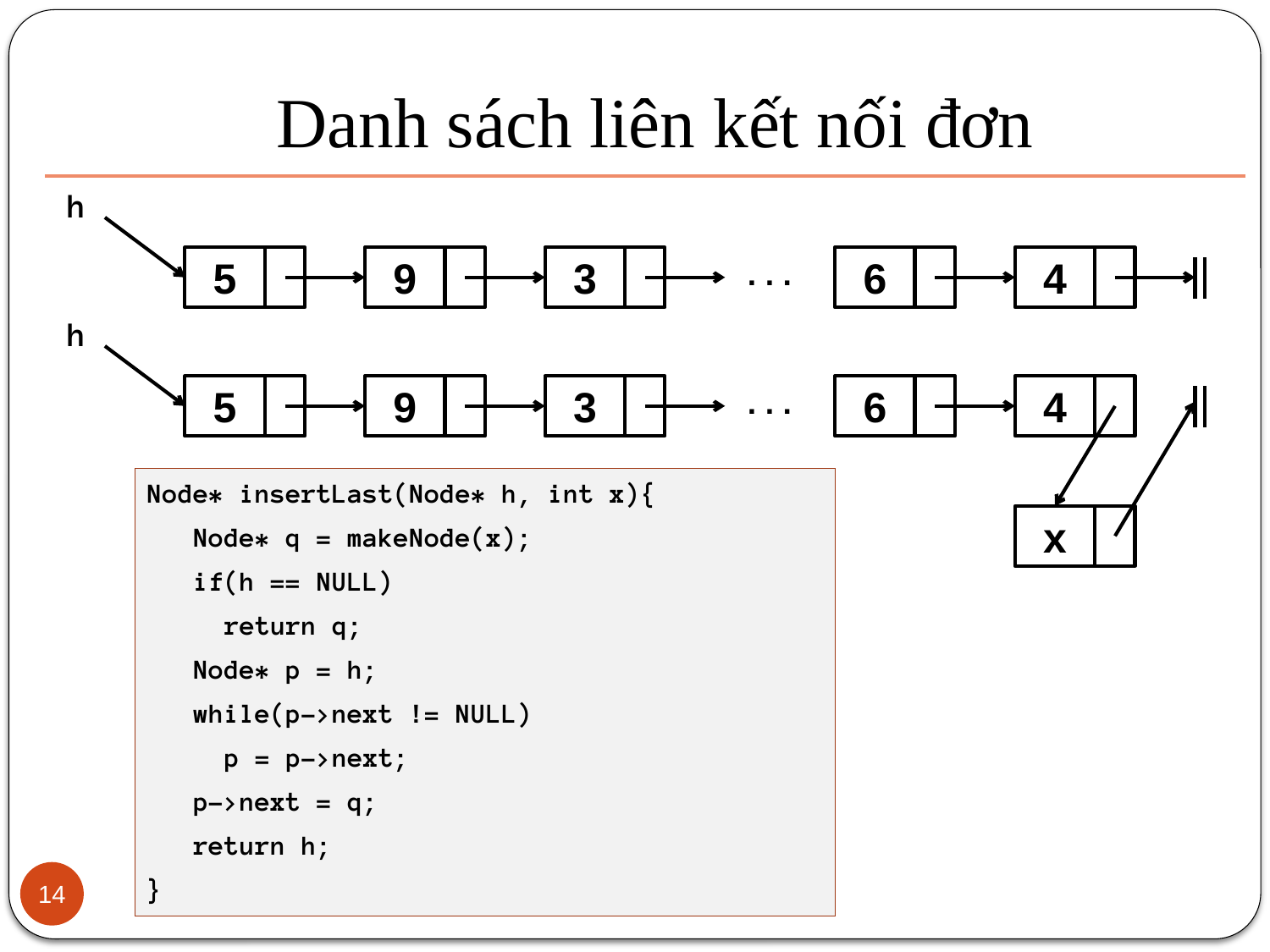

# Danh sách liên kết nối đơn
h

5

9

3

. . .
6

4

h
5

9

3

. . .
6

4

Node* insertLast(Node* h, int x){
   Node* q = makeNode(x);
   if(h == NULL)
     return q;
   Node* p = h;
   while(p->next != NULL)
     p = p->next;
   p->next = q;
   return h;
}

x

14